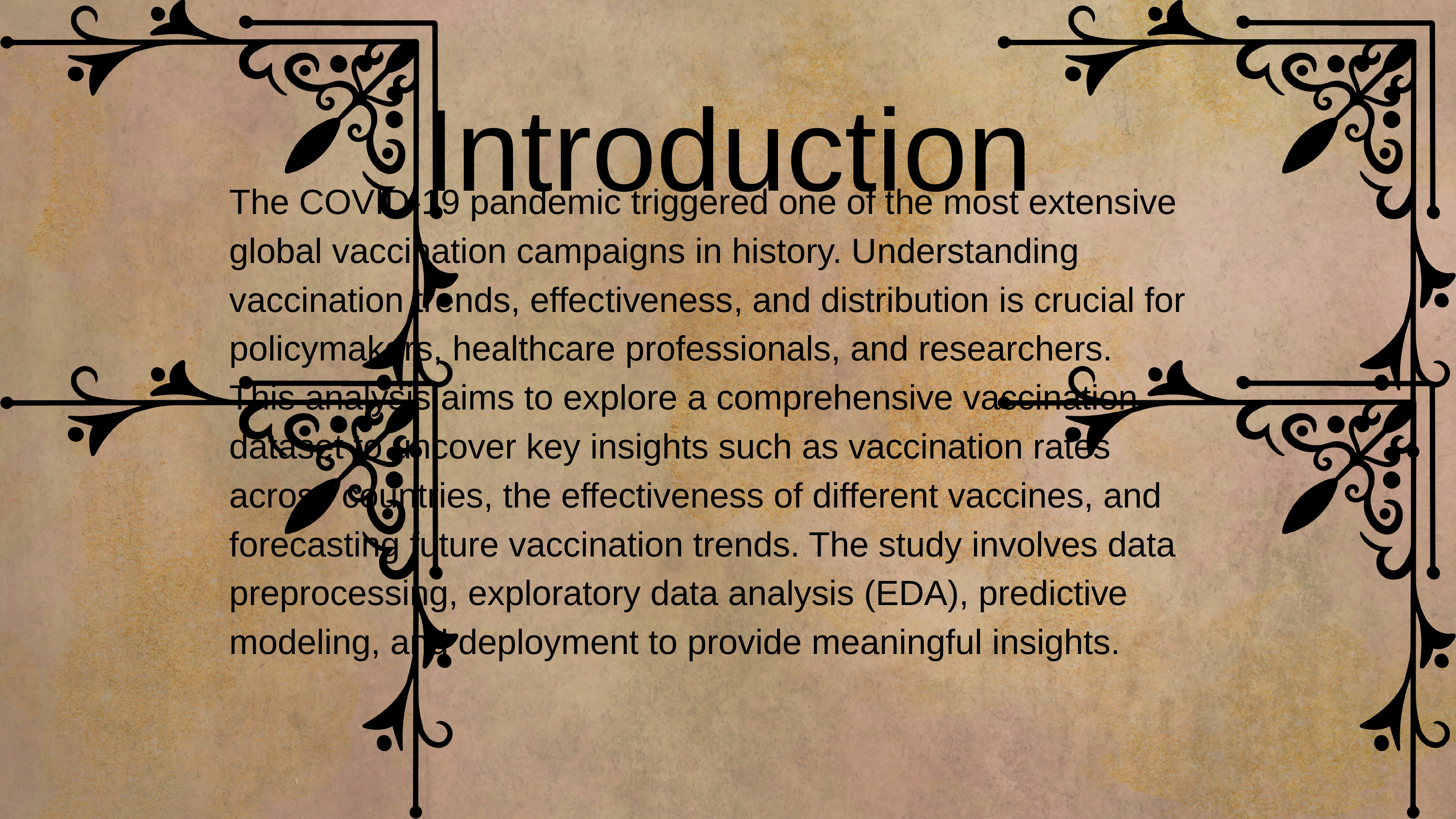

Introduction
The COVID-19 pandemic triggered one of the most extensive
global vaccination campaigns in history. Understanding
vaccination trends, effectiveness, and distribution is crucial for
policymakers, healthcare professionals, and researchers.
This analysis aims to explore a comprehensive vaccination
dataset to uncover key insights such as vaccination rates
across countries, the effectiveness of different vaccines, and
forecasting future vaccination trends. The study involves data
preprocessing, exploratory data analysis (EDA), predictive
modeling, and deployment to provide meaningful insights.